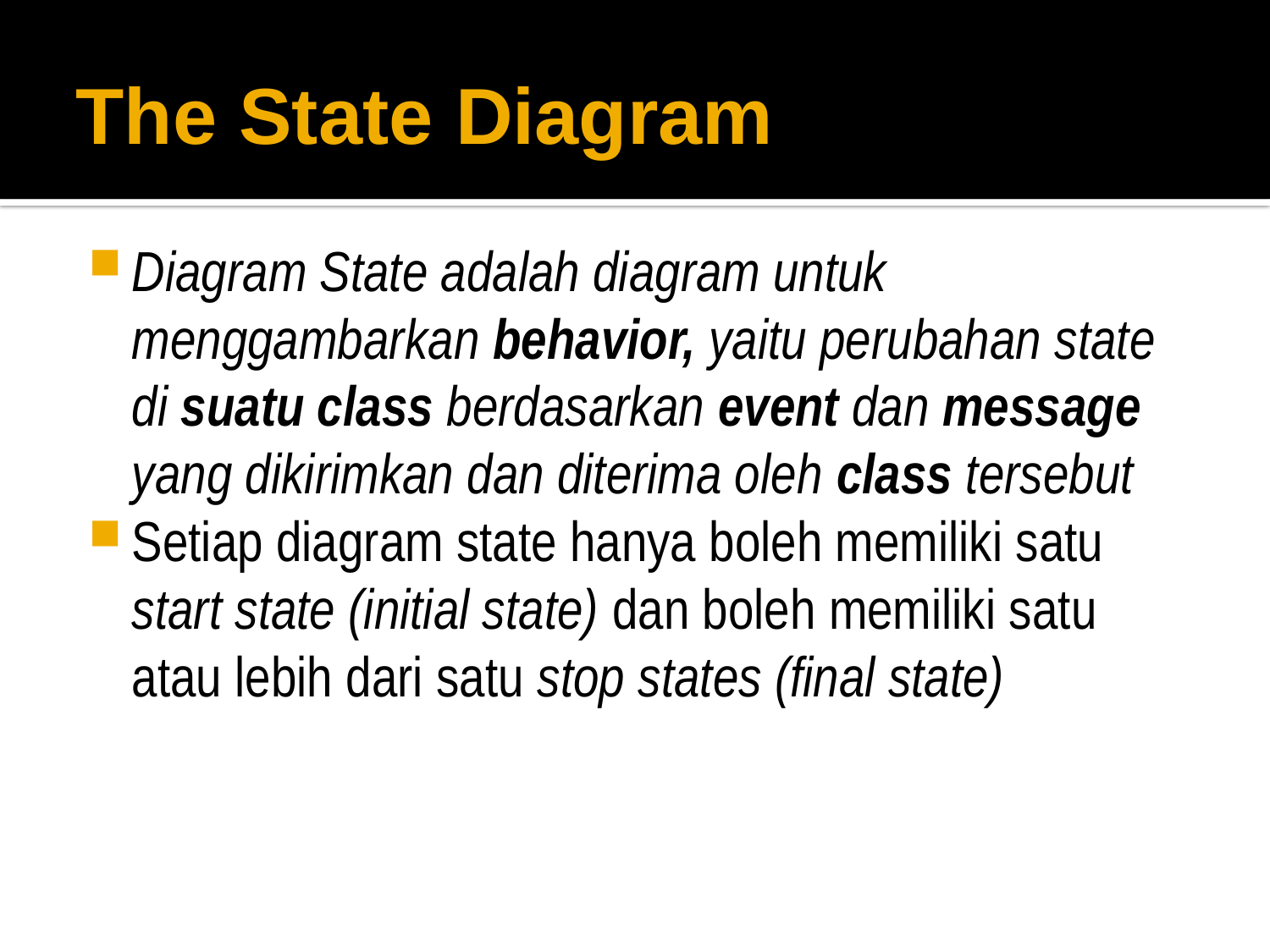

# The State Diagram
Diagram State adalah diagram untuk menggambarkan behavior, yaitu perubahan state di suatu class berdasarkan event dan message yang dikirimkan dan diterima oleh class tersebut
Setiap diagram state hanya boleh memiliki satu start state (initial state) dan boleh memiliki satu atau lebih dari satu stop states (final state)